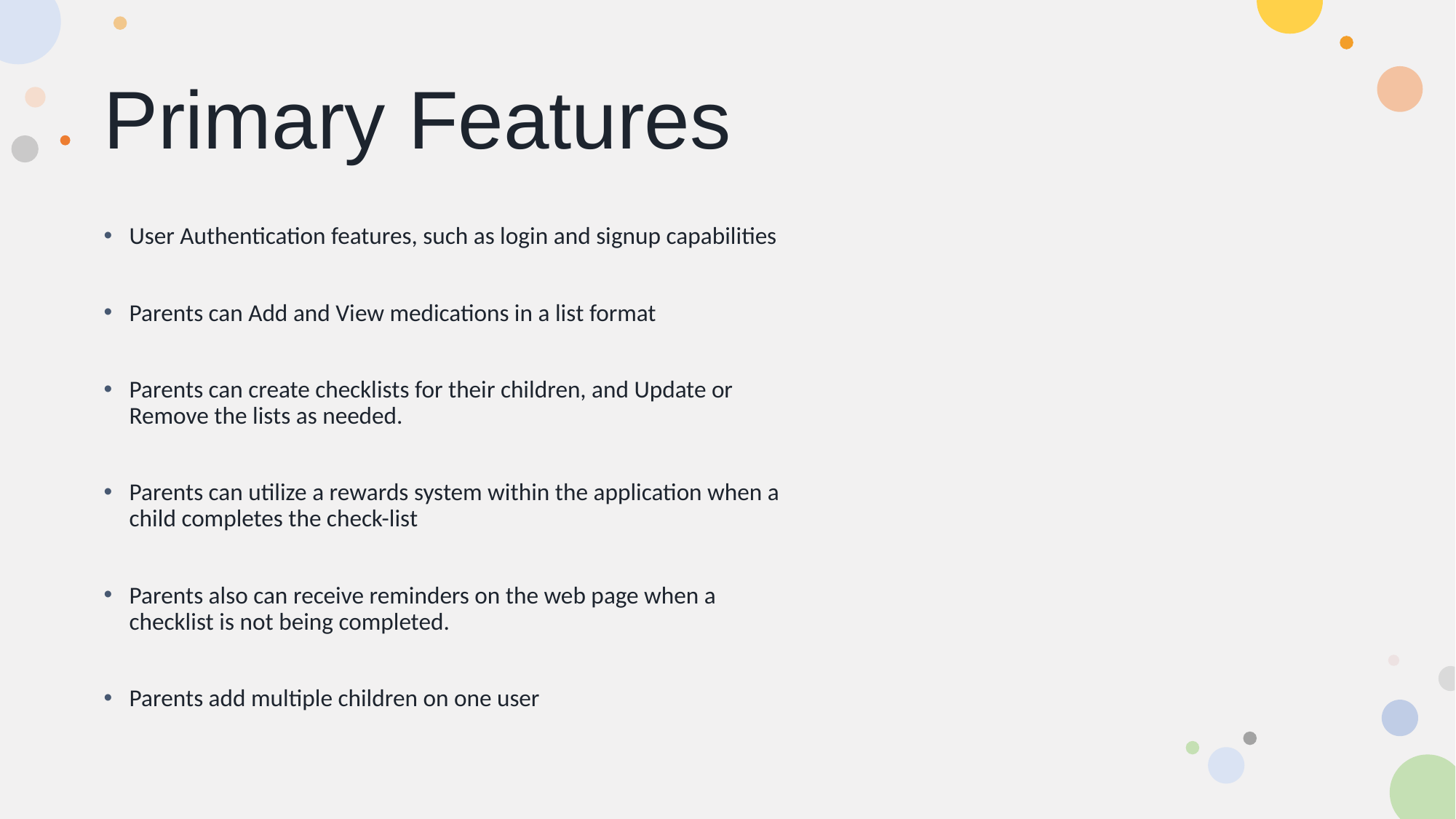

# Primary Features
User Authentication features, such as login and signup capabilities

Parents can Add and View medications in a list format

Parents can create checklists for their children, and Update or Remove the lists as needed.

Parents can utilize a rewards system within the application when a child completes the check-list

Parents also can receive reminders on the web page when a checklist is not being completed.

Parents add multiple children on one user